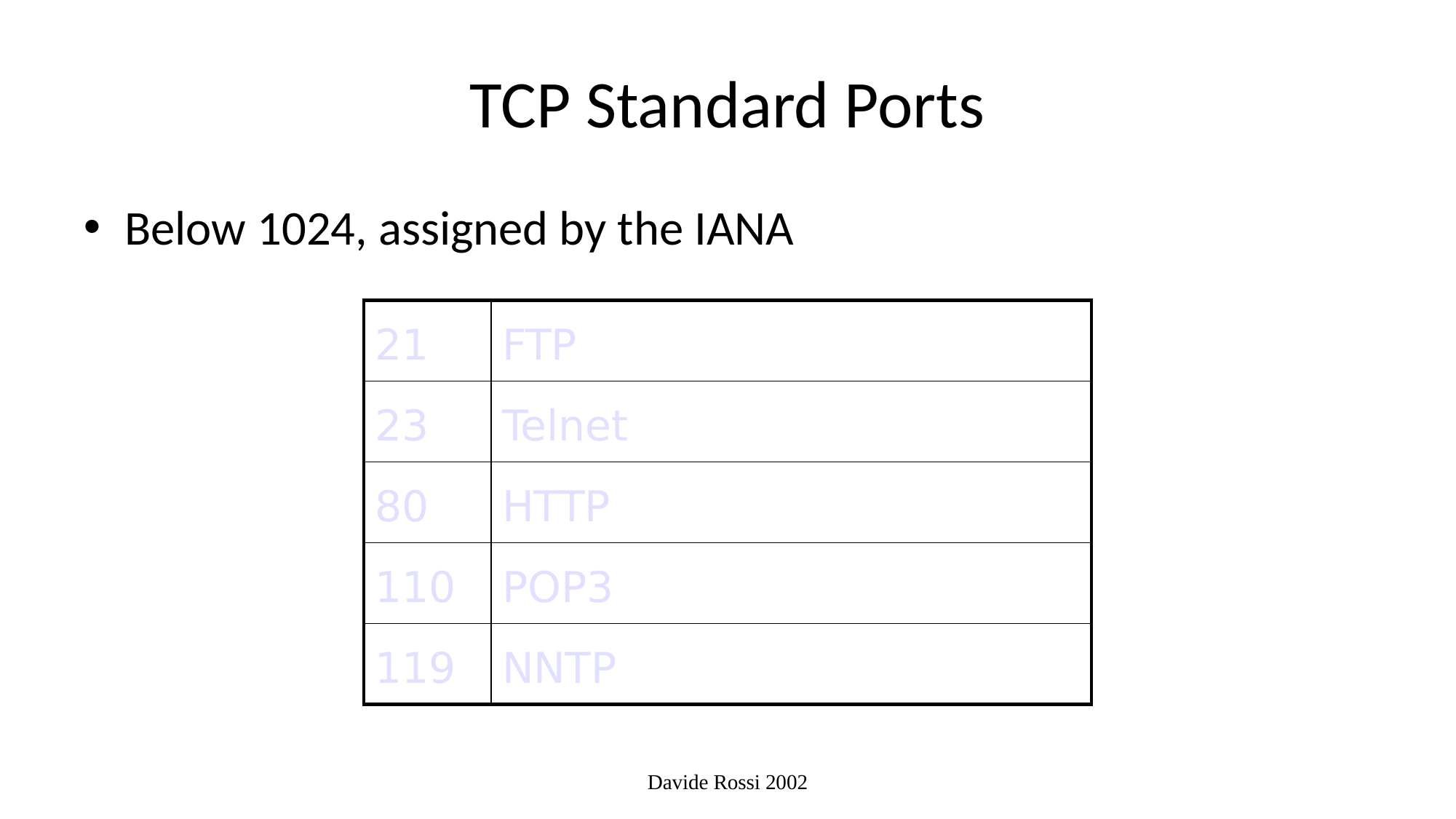

# TCP Standard Ports
Below 1024, assigned by the IANA
| 21 | FTP |
| --- | --- |
| 23 | Telnet |
| 80 | HTTP |
| 110 | POP3 |
| 119 | NNTP |
Davide Rossi 2002